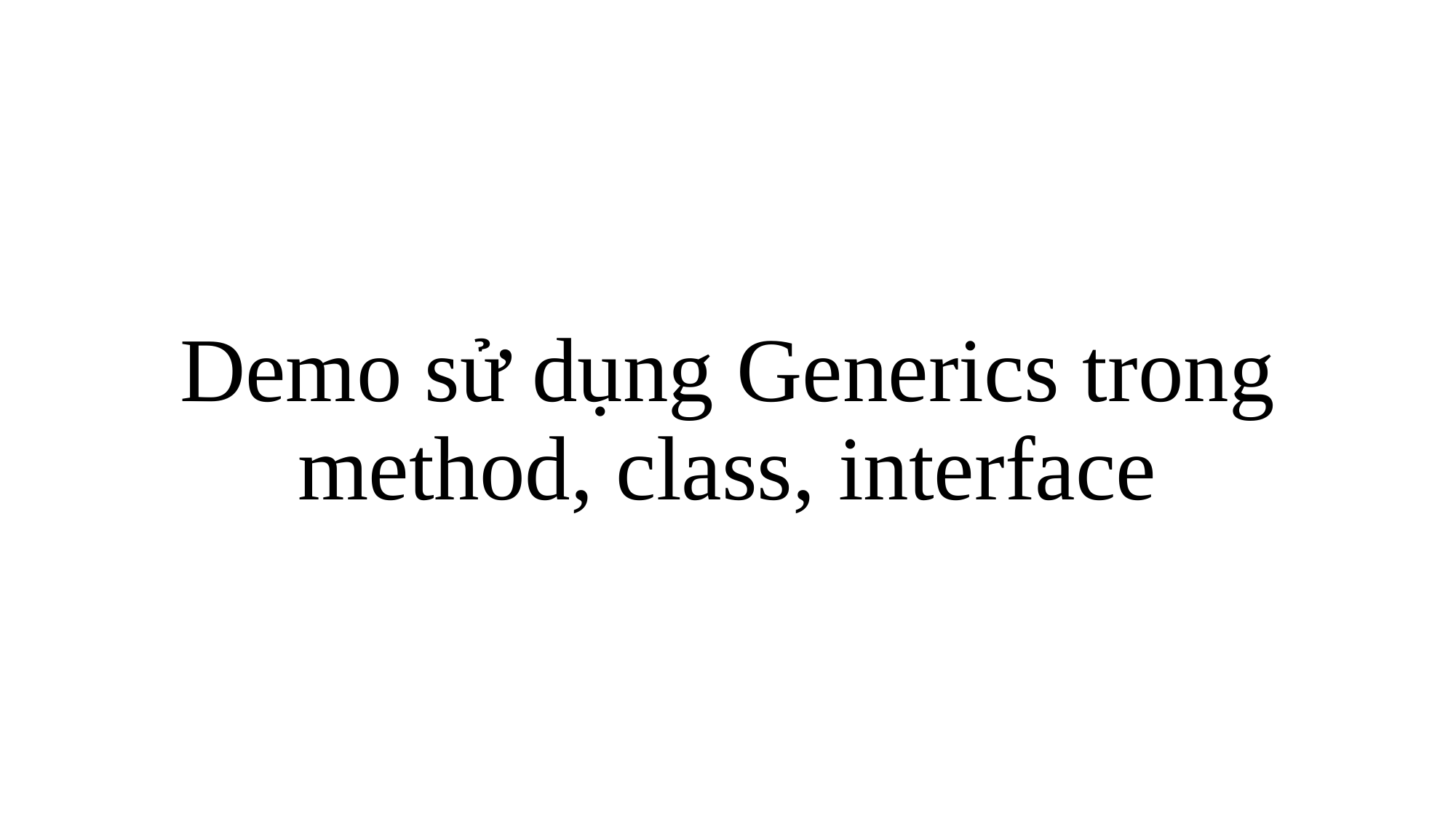

Demo sử dụng Generics trong method, class, interface